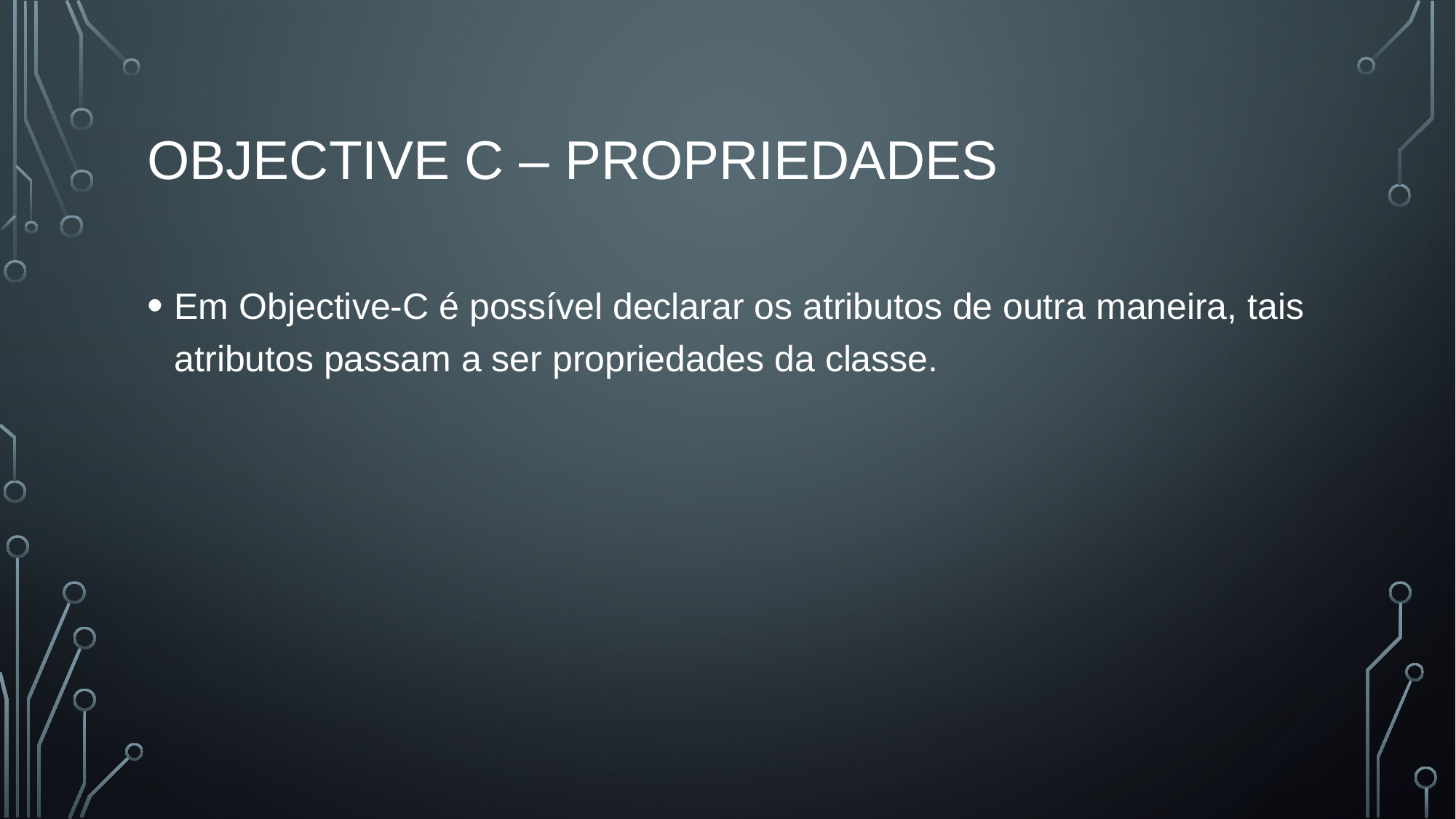

# Objective c – propriedades
Em Objective-C é possível declarar os atributos de outra maneira, tais atributos passam a ser propriedades da classe.